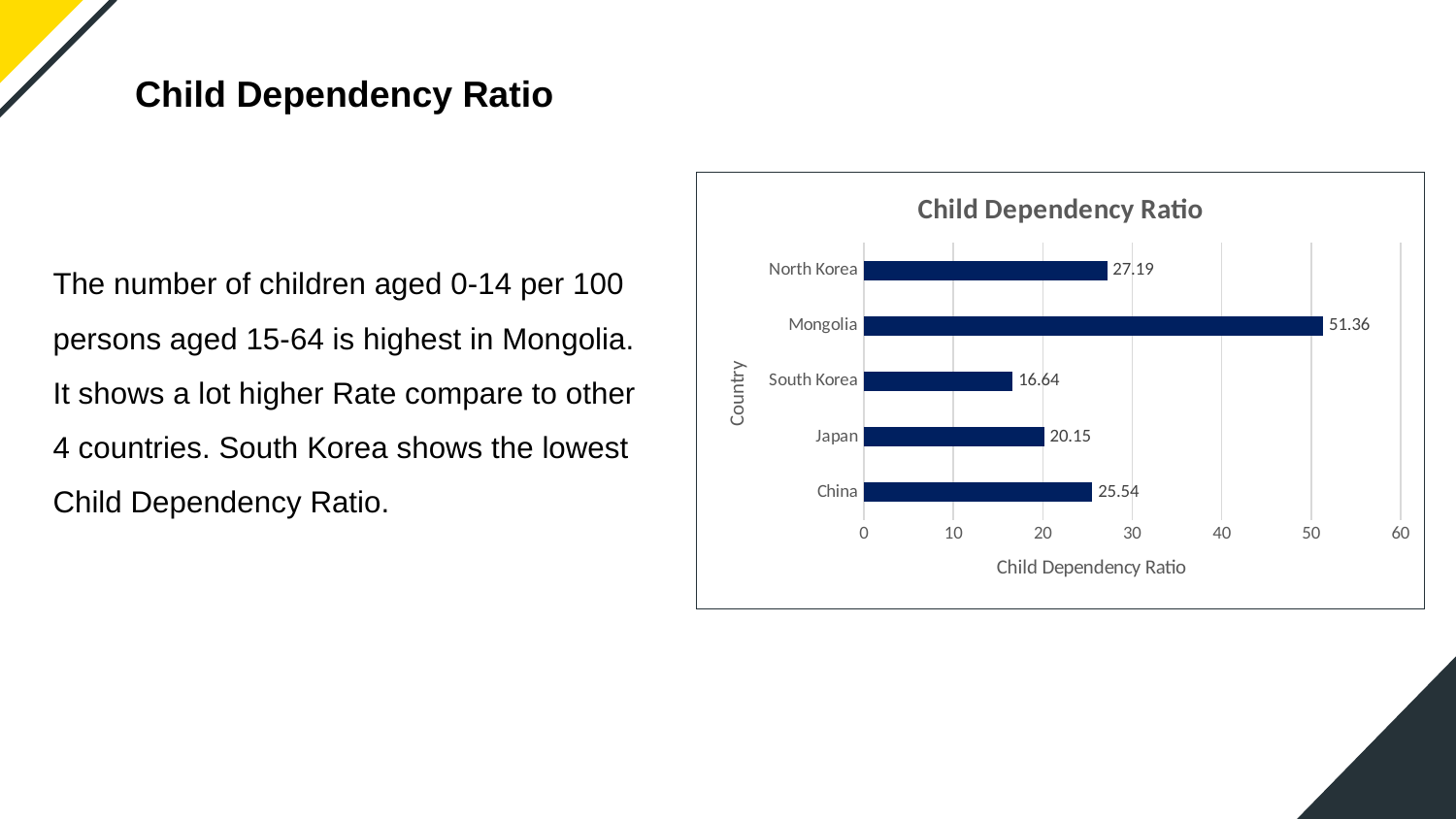

# Child Dependency Ratio

The number of children aged 0-14 per 100 persons aged 15-64 is highest in Mongolia.
It shows a lot higher Rate compare to other 4 countries. South Korea shows the lowest Child Dependency Ratio.

### Chart: Child Dependency Ratio

| Category | Child Dependency Ratio |
|---|---|
| China | 25.54 |
| Japan | 20.15 |
| South Korea | 16.64 |
| Mongolia | 51.36 |
| North Korea | 27.19 |